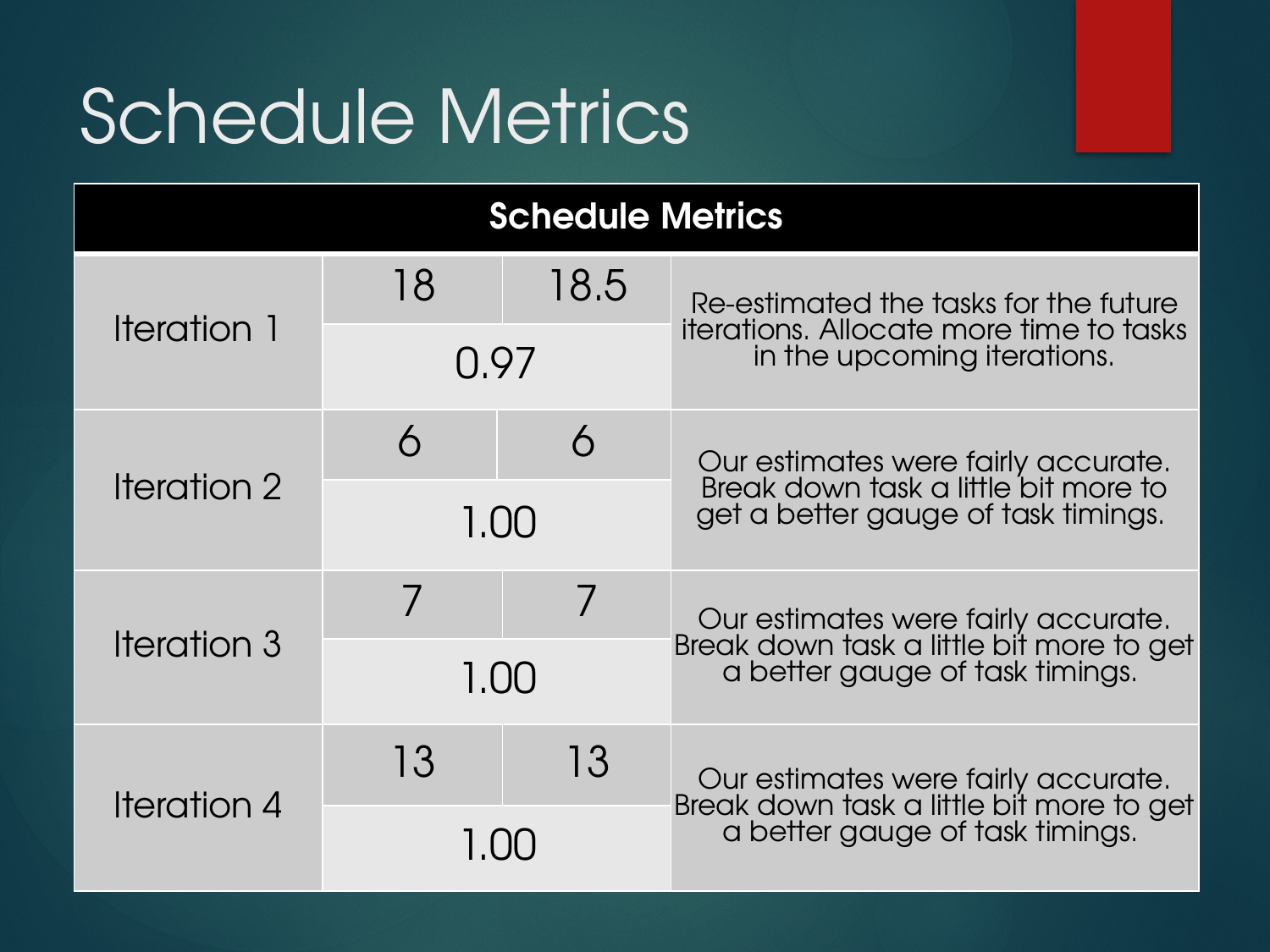

# Schedule Metrics
| Schedule Metrics |  |  |  |  |
| --- | --- | --- | --- | --- |
| Iteration 1 | 18 |  | 18.5 | Re-estimated the tasks for the future iterations. Allocate more time to tasks in the upcoming iterations. |
|  | 0.97 |  |  |  |
| Iteration 2 | 6 | 6 |  | Our estimates were fairly accurate. Break down task a little bit more to get a better gauge of task timings. |
|  | 1.00 |  |  |  |
| Iteration 3 | 7 |  | 7 | Our estimates were fairly accurate. Break down task a little bit more to get a better gauge of task timings. |
|  | 1.00 |  |  |  |
| Iteration 4 | 13 |  | 13 | Our estimates were fairly accurate. Break down task a little bit more to get a better gauge of task timings. |
|  | 1.00 |  |  |  |